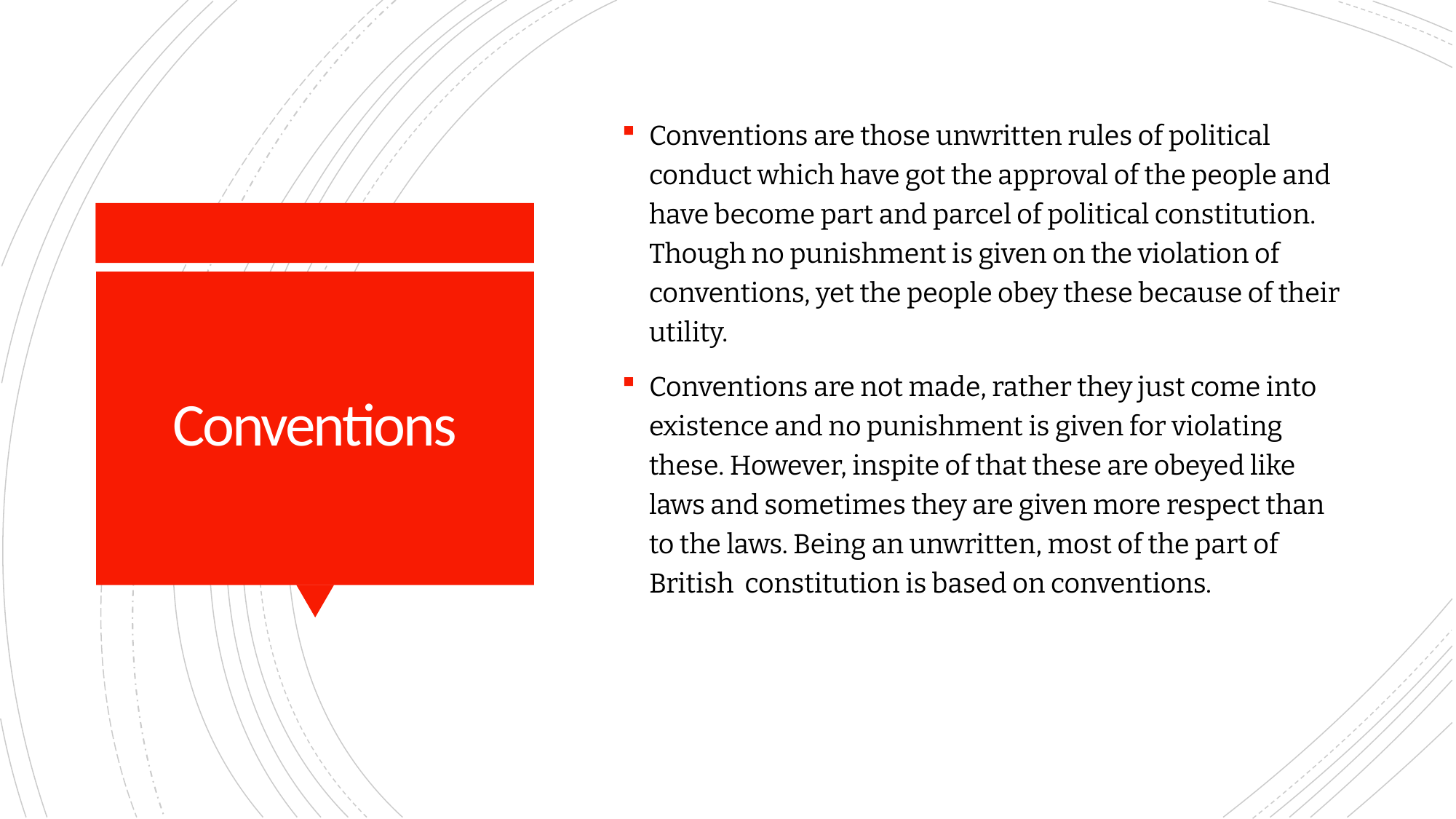

Conventions are those unwritten rules of political conduct which have got the approval of the people and have become part and parcel of political constitution. Though no punishment is given on the violation of conventions, yet the people obey these because of their utility.
Conventions are not made, rather they just come into existence and no punishment is given for violating these. However, inspite of that these are obeyed like laws and sometimes they are given more respect than to the laws. Being an unwritten, most of the part of British  constitution is based on conventions.

# Conventions